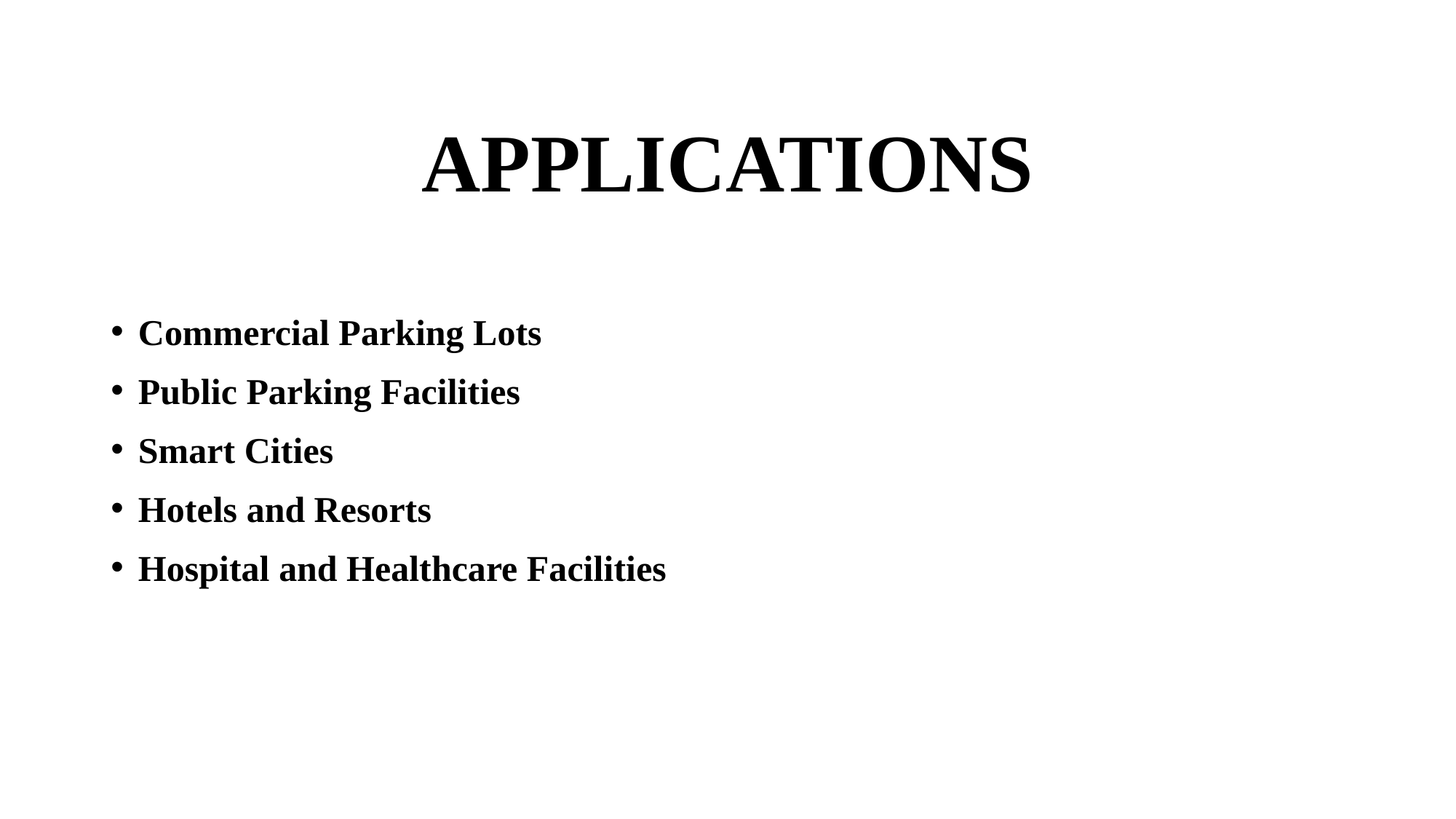

# APPLICATIONS
Commercial Parking Lots
Public Parking Facilities
Smart Cities
Hotels and Resorts
Hospital and Healthcare Facilities